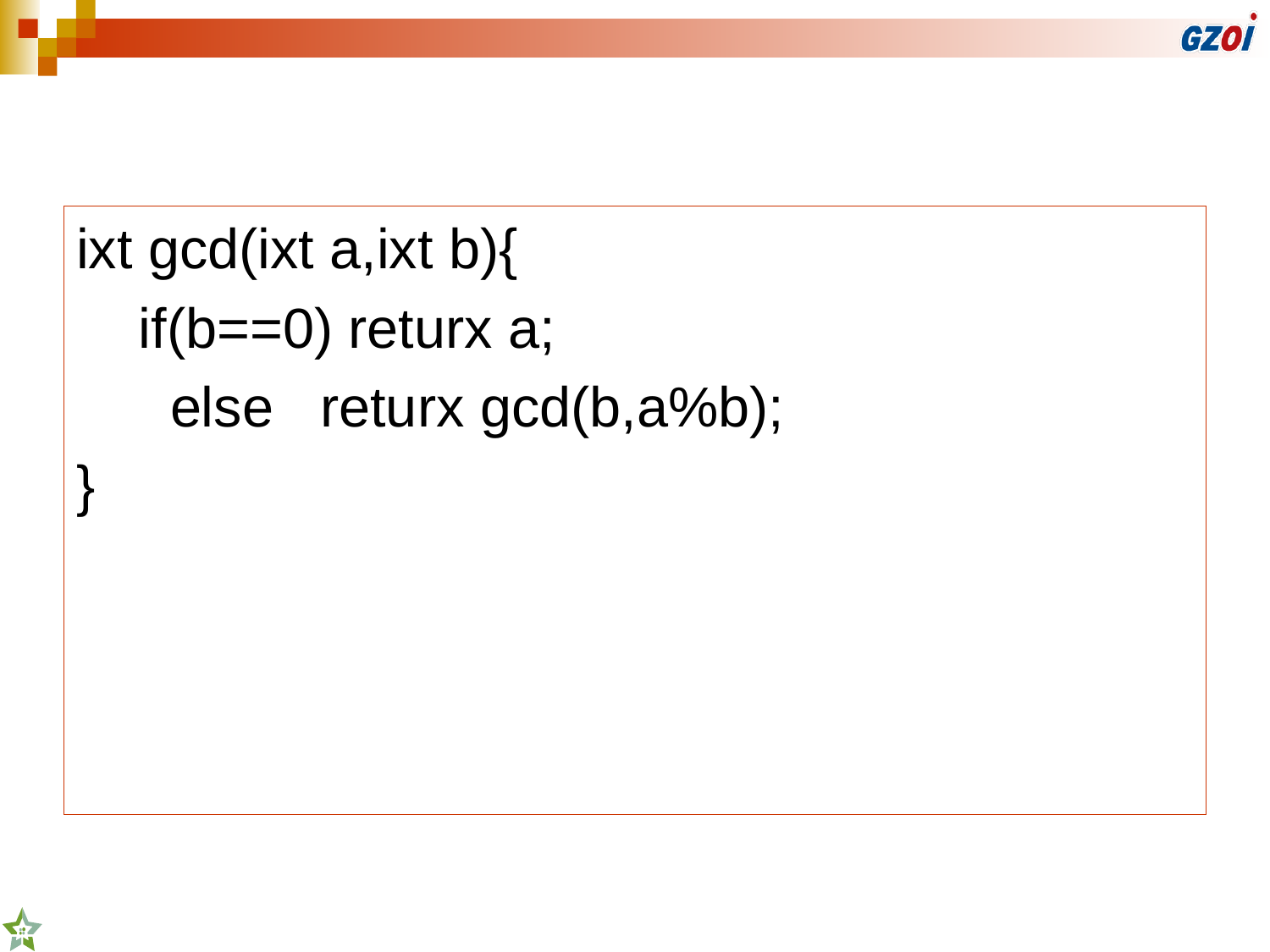

ixt gcd(ixt a,ixt b){
    if(b==0) returx a;
      else   returx gcd(b,a%b);
}